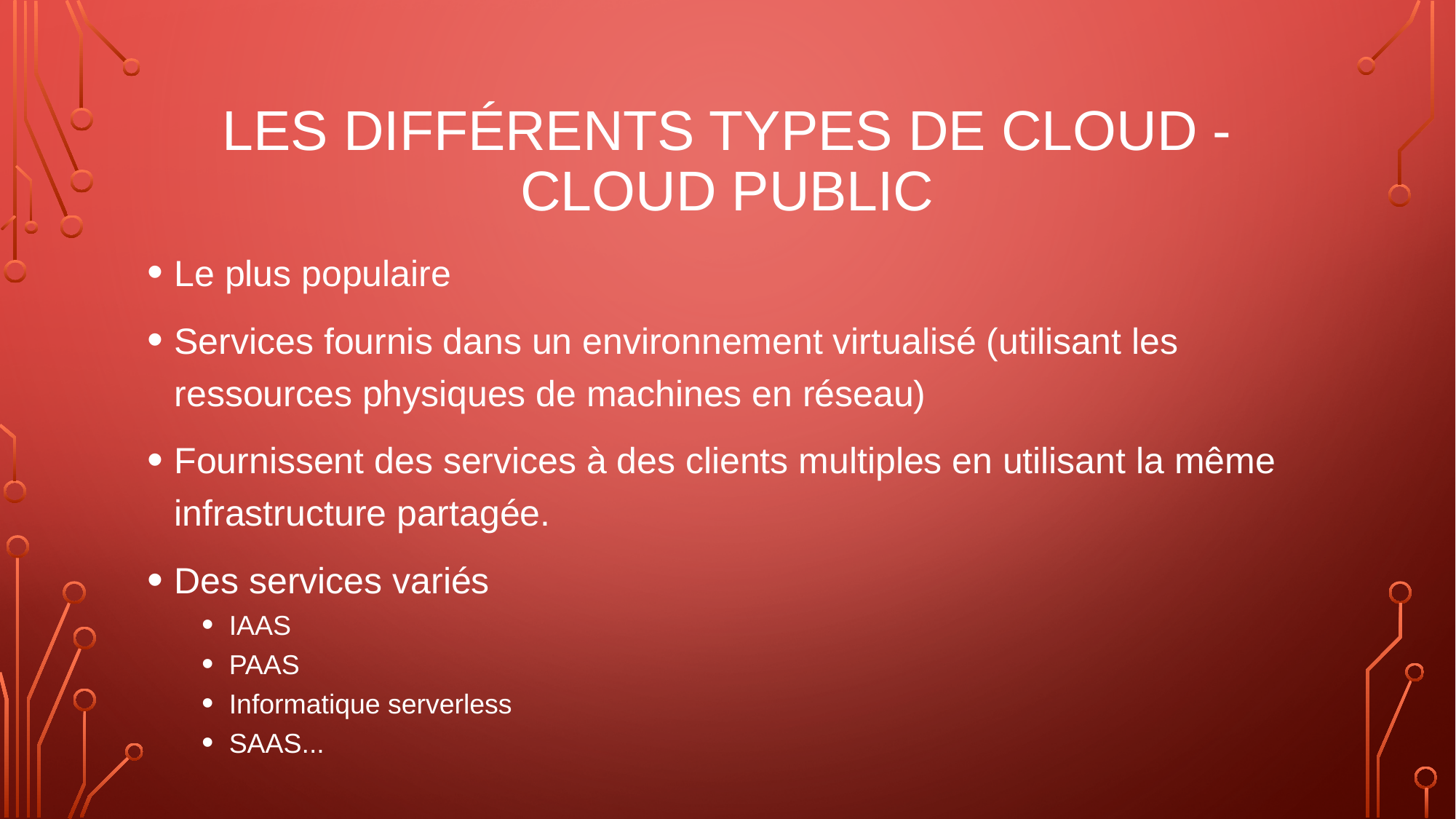

# Les différents types de cloud - cloud public
Le plus populaire
Services fournis dans un environnement virtualisé (utilisant les ressources physiques de machines en réseau)
Fournissent des services à des clients multiples en utilisant la même infrastructure partagée.
Des services variés
IAAS
PAAS
Informatique serverless
SAAS...